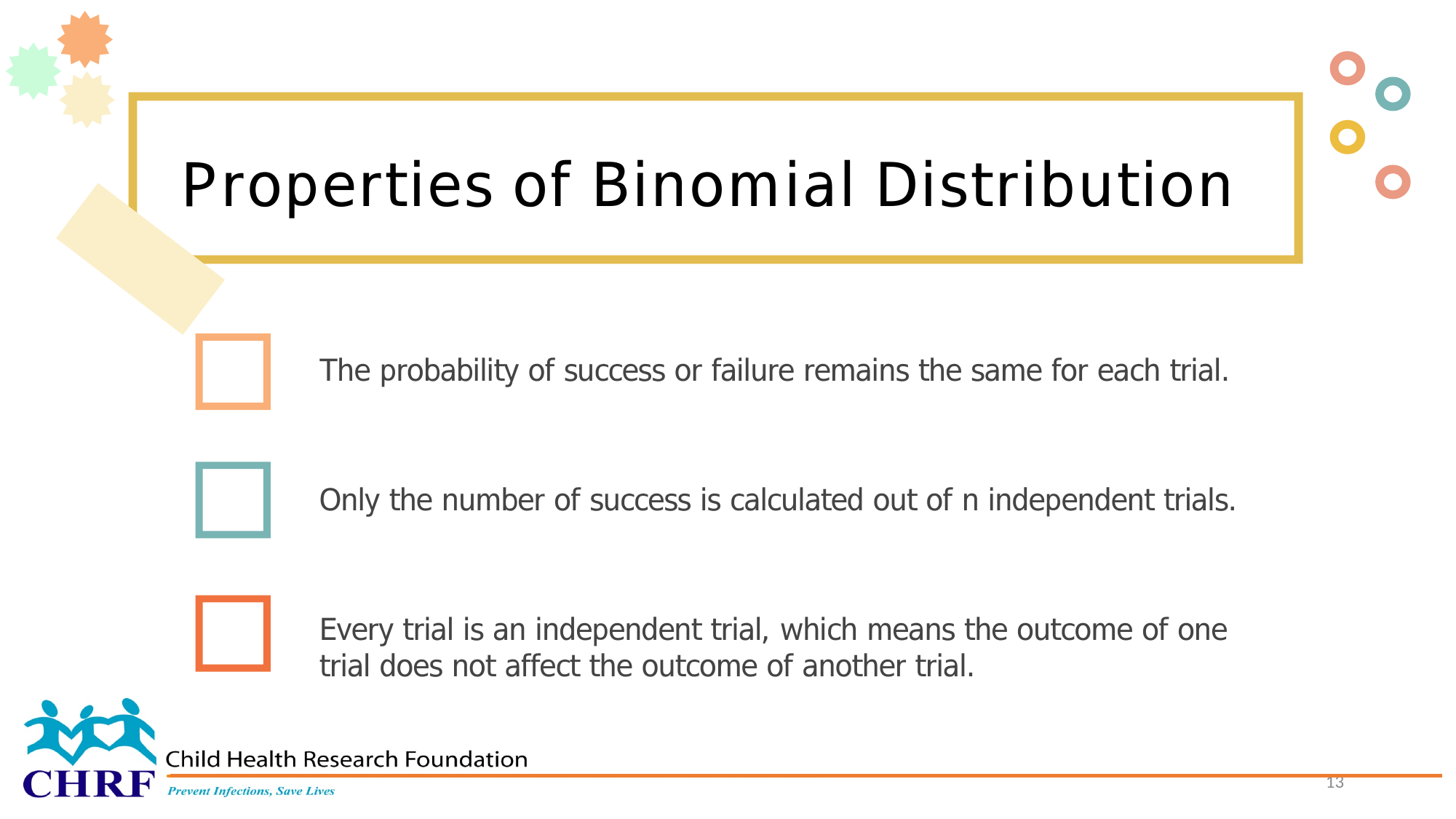

Properties of Binomial Distribution

The probability of success or failure remains the same for each trial.

Only the number of success is calculated out of n independent trials.

Every trial is an independent trial, which means the outcome of one trial does not affect the outcome of another trial.
13